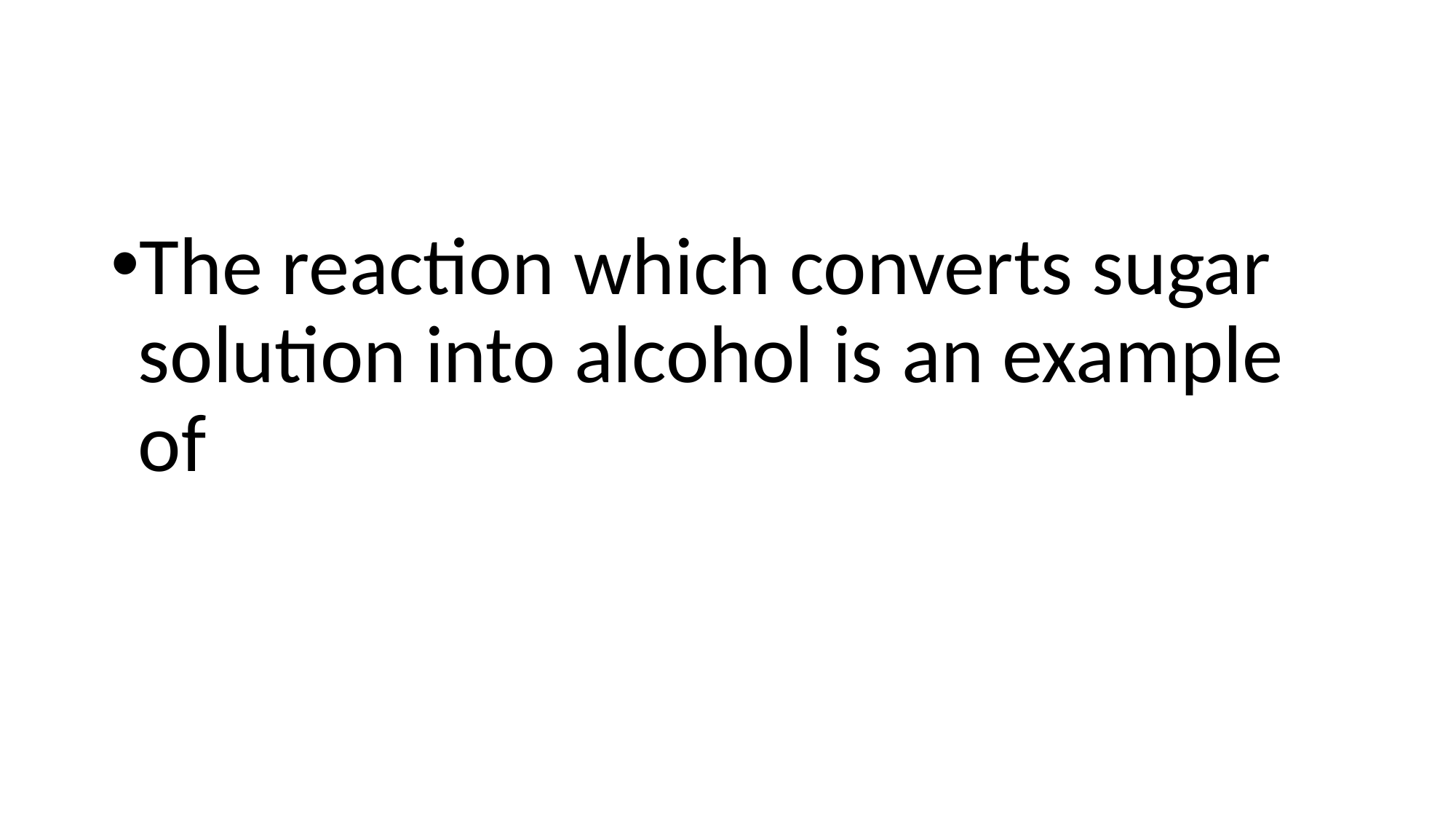

#
The reaction which converts sugar solution into alcohol is an example of